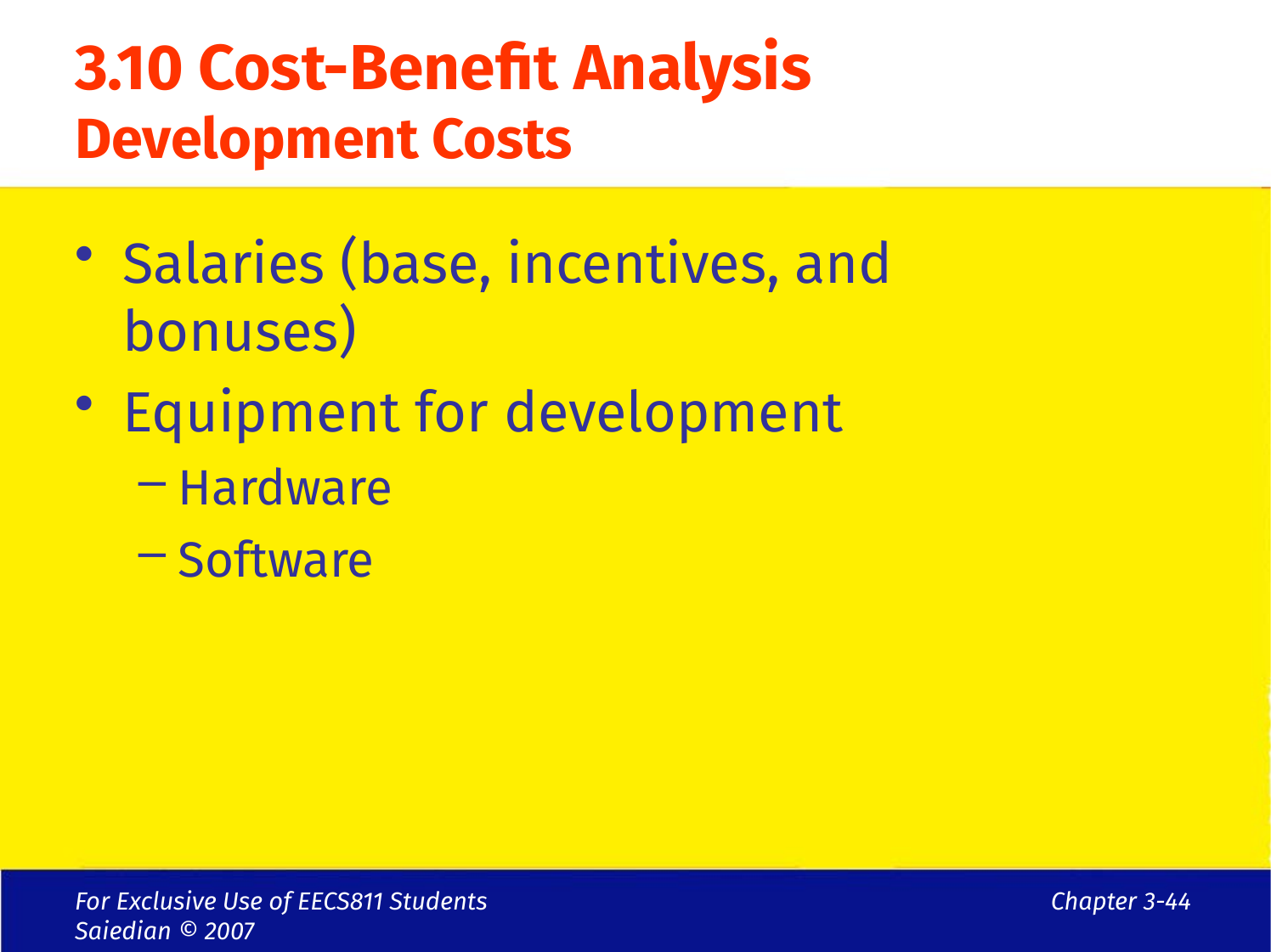

# 3.10 Cost-Benefit Analysis
Development Costs
Salaries (base, incentives, and bonuses)
Equipment for development
Hardware
Software
For Exclusive Use of EECS811 Students  Saiedian © 2007
Chapter 3-44